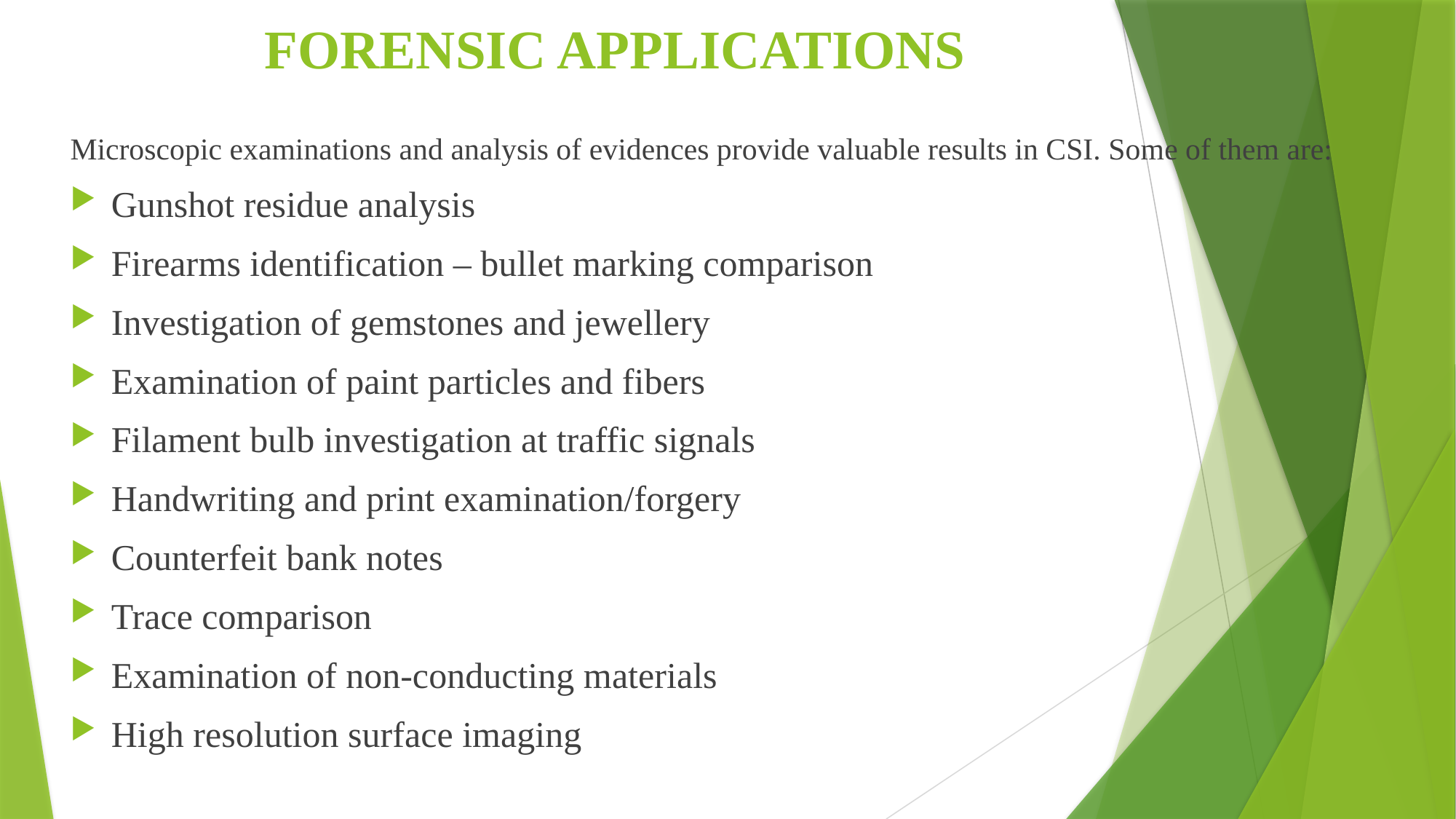

# FORENSIC APPLICATIONS
Microscopic examinations and analysis of evidences provide valuable results in CSI. Some of them are:
Gunshot residue analysis
Firearms identification – bullet marking comparison
Investigation of gemstones and jewellery
Examination of paint particles and fibers
Filament bulb investigation at traffic signals
Handwriting and print examination/forgery
Counterfeit bank notes
Trace comparison
Examination of non-conducting materials
High resolution surface imaging